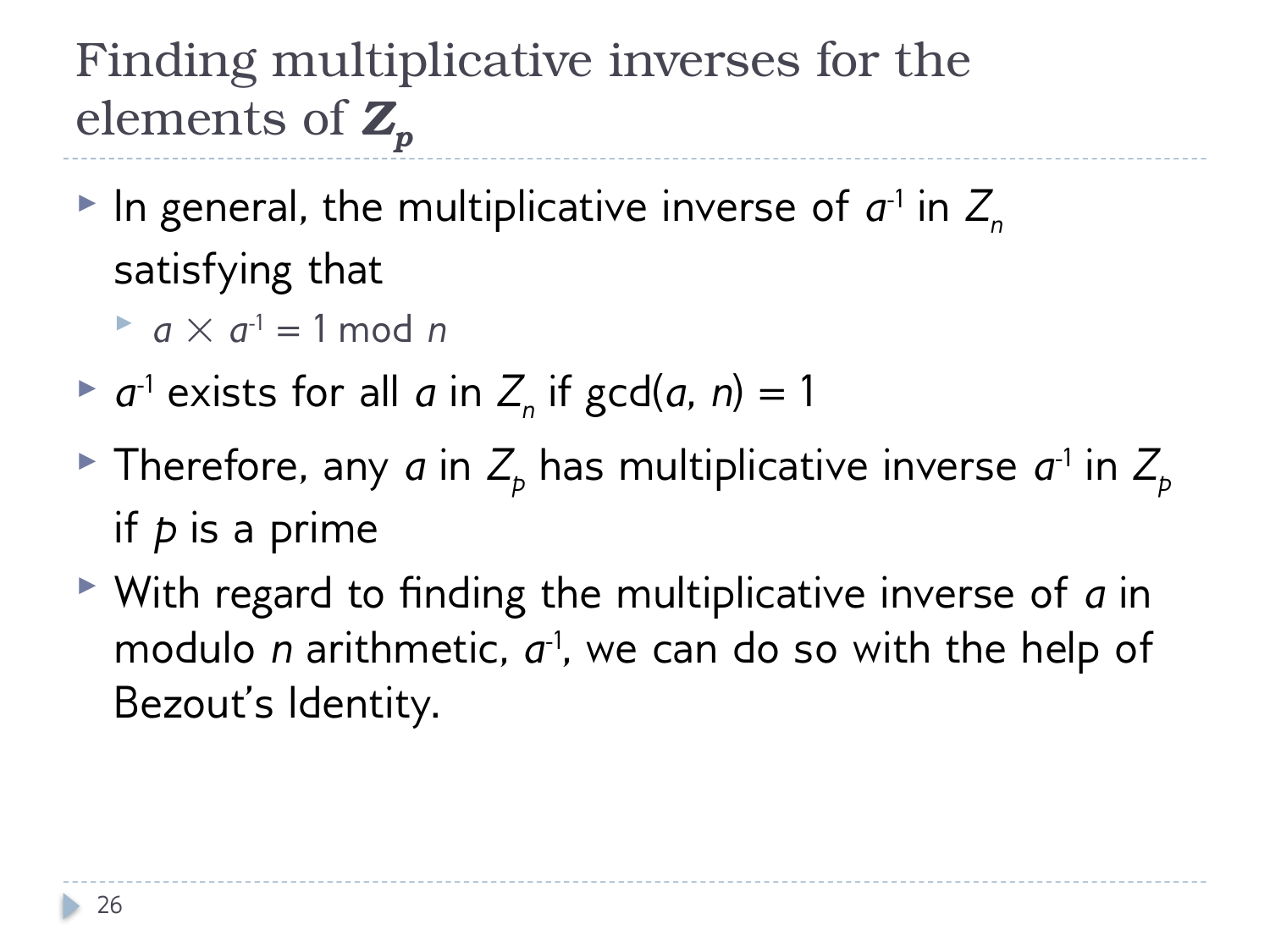

# Finding multiplicative inverses for the elements of Zp
In general, the multiplicative inverse of a-1 in Zn satisfying that
a × a-1 = 1 mod n
a-1 exists for all a in Zn if gcd(a, n) = 1
Therefore, any a in Zp has multiplicative inverse a-1 in Zp if p is a prime
With regard to finding the multiplicative inverse of a in modulo n arithmetic, a-1, we can do so with the help of Bezout’s Identity.
26